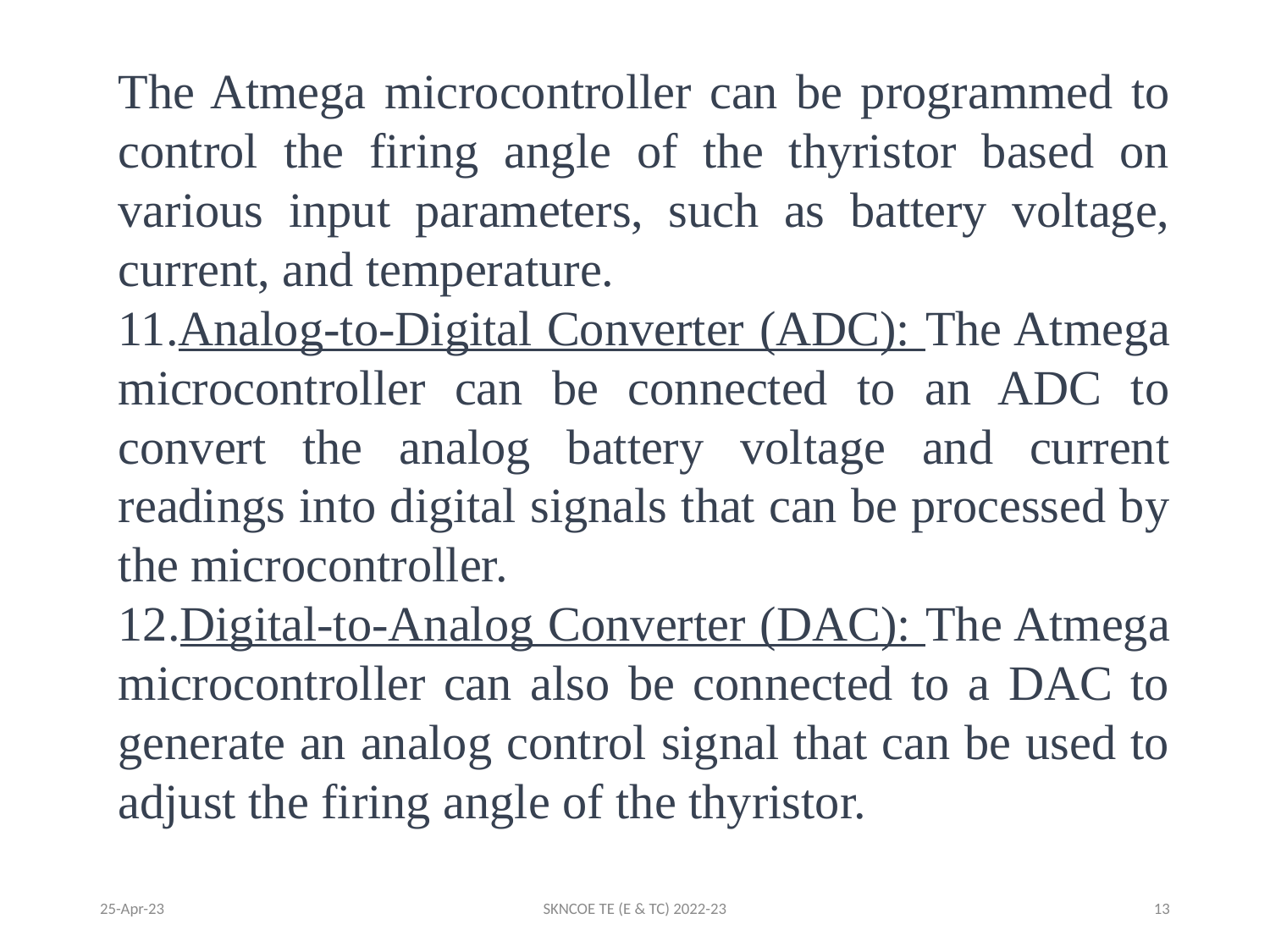

The Atmega microcontroller can be programmed to control the firing angle of the thyristor based on various input parameters, such as battery voltage, current, and temperature.
11.Analog-to-Digital Converter (ADC): The Atmega microcontroller can be connected to an ADC to convert the analog battery voltage and current readings into digital signals that can be processed by the microcontroller.
12.Digital-to-Analog Converter (DAC): The Atmega microcontroller can also be connected to a DAC to generate an analog control signal that can be used to adjust the firing angle of the thyristor.

25-Apr-23
SKNCOE TE (E & TC) 2022-23
13